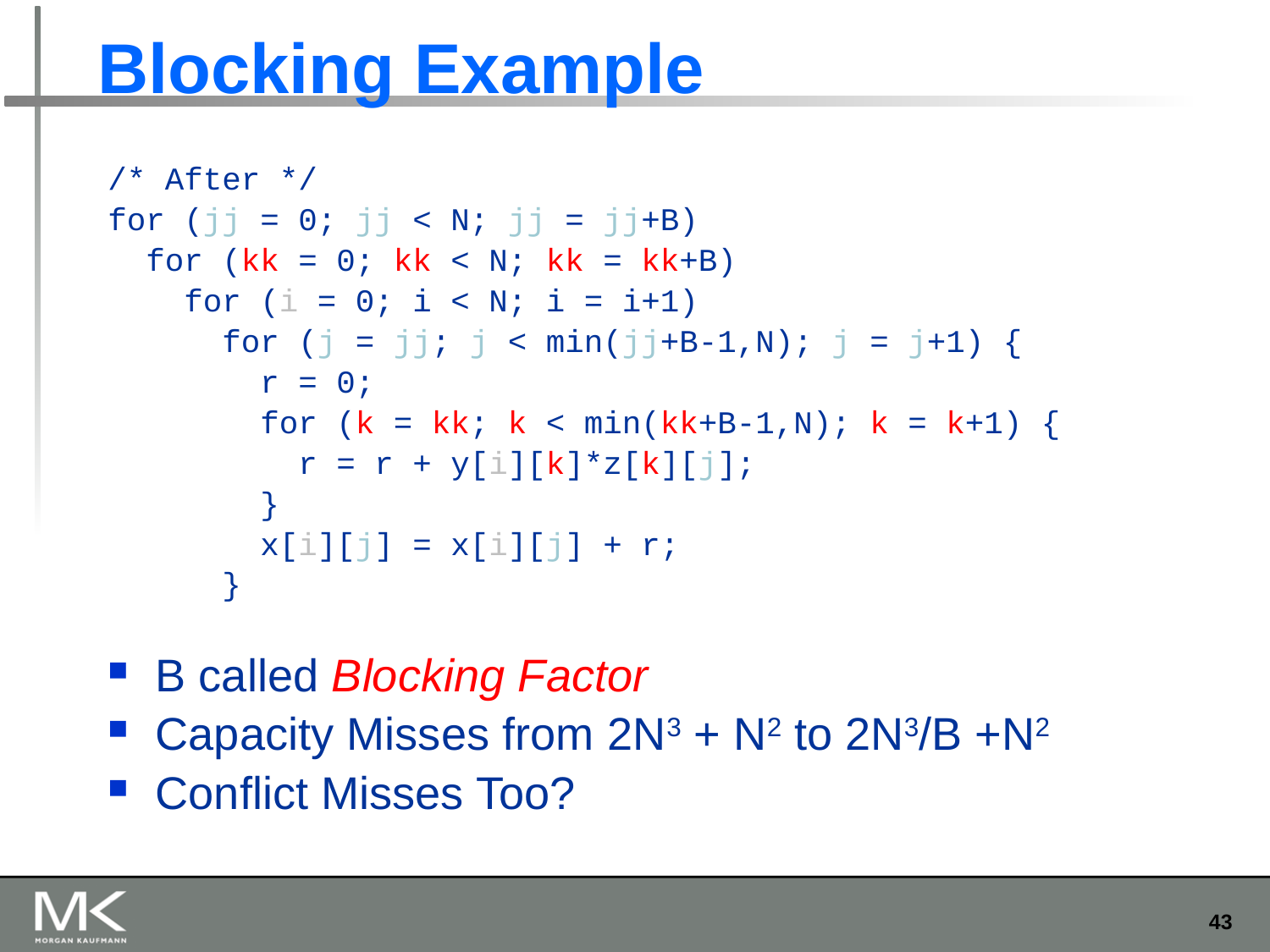

# Blocking Example
/* After */
for (jj = 0; jj < N; jj = jj+B)
  for (kk = 0; kk < N; kk = kk+B)
    for (i = 0; i < N; i = i+1)
      for (j = jj; j < min(jj+B-1,N); j = j+1) {
        r = 0;
        for (k = kk; k < min(kk+B-1,N); k = k+1) {
          r = r + y[i][k]*z[k][j];
        }
        x[i][j] = x[i][j] + r;
      }

B called Blocking Factor
Capacity Misses from 2N3 + N2 to 2N3/B +N2
Conflict Misses Too?